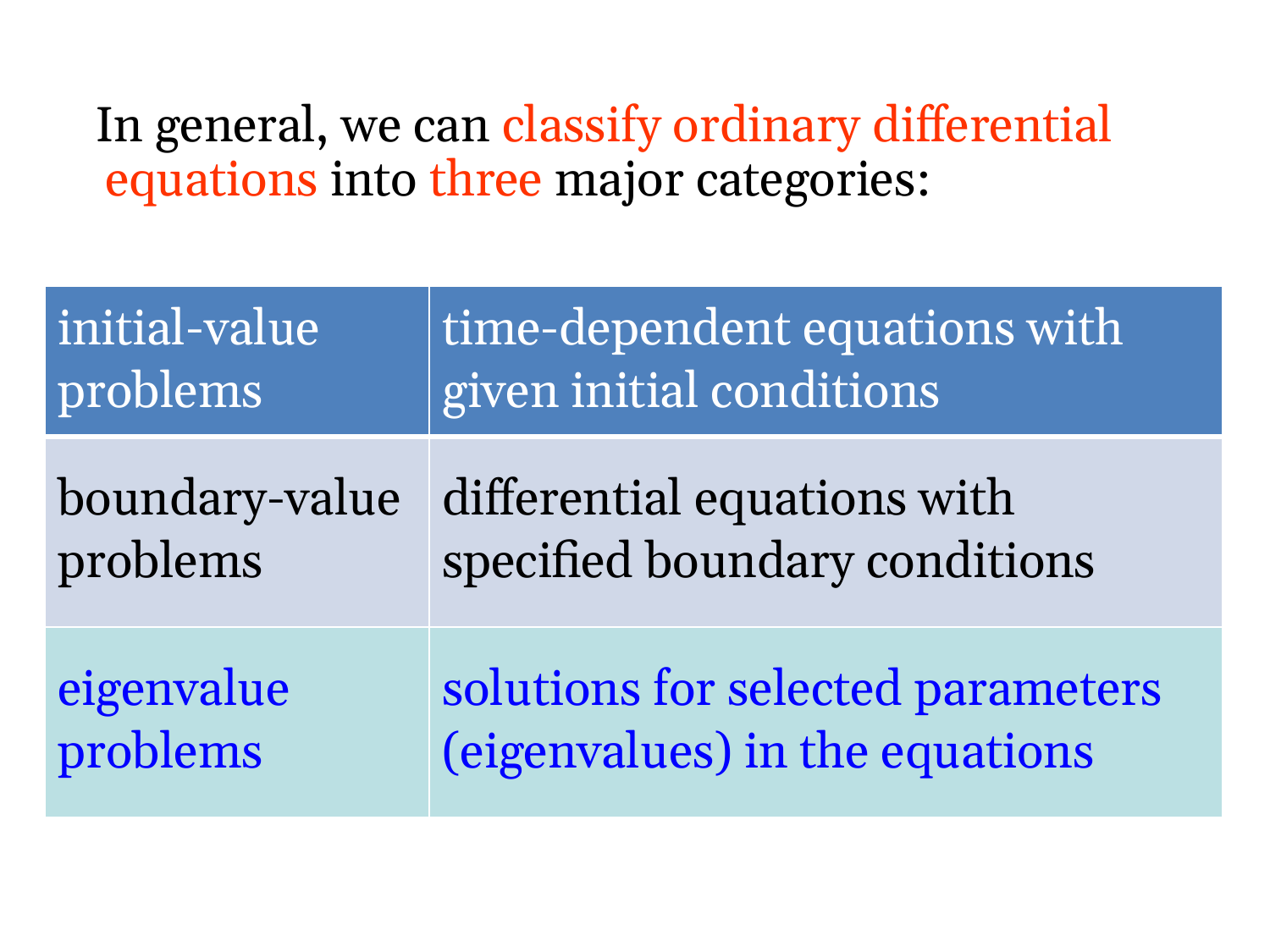

In general, we can classify ordinary differential equations into three major categories:
| initial-value problems | time-dependent equations with given initial conditions |
| --- | --- |
| boundary-value problems | differential equations with specified boundary conditions |
| eigenvalue problems | solutions for selected parameters (eigenvalues) in the equations |